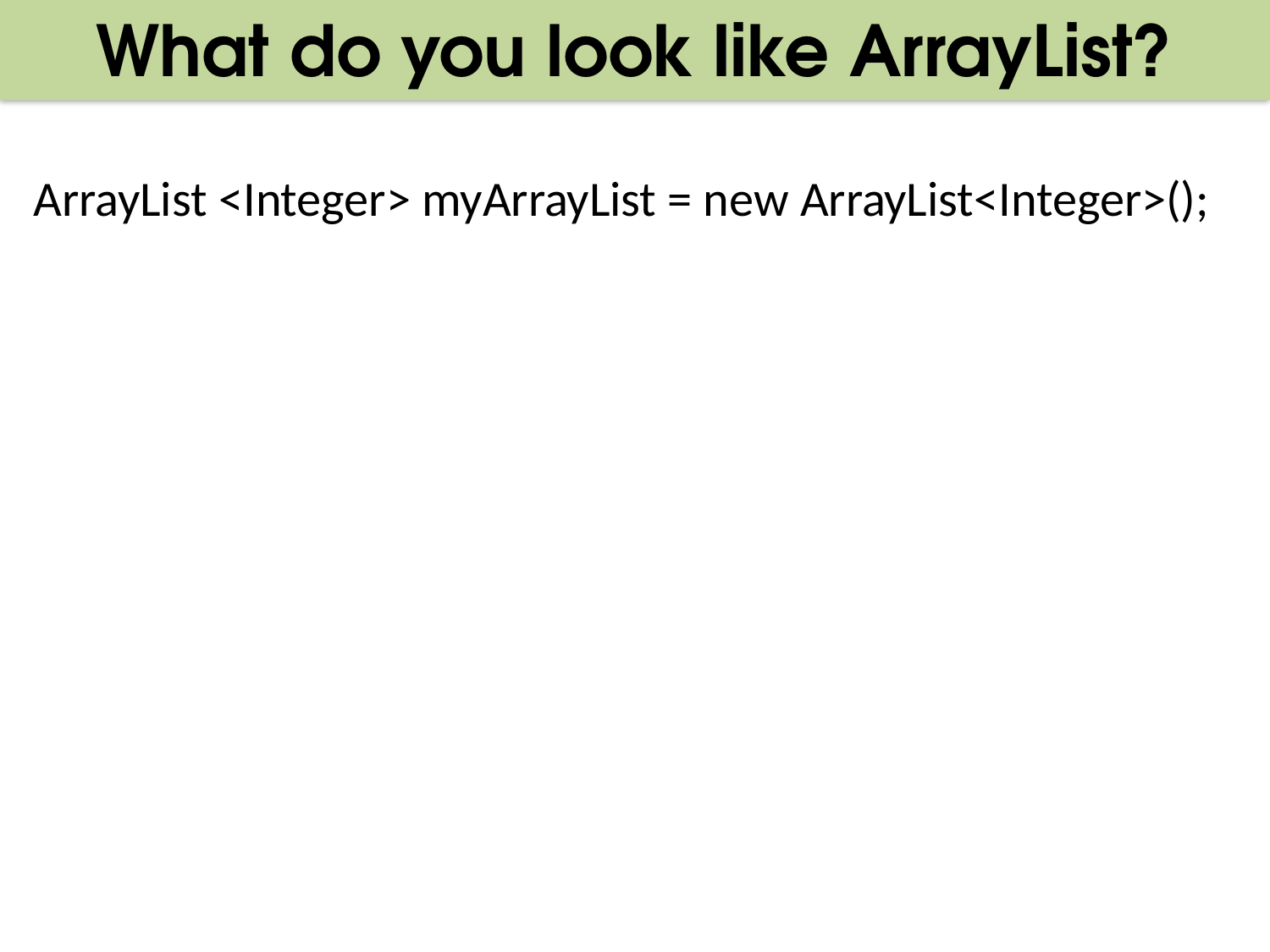

What do you look like ArrayList?
ArrayList <Integer> myArrayList = new ArrayList<Integer>();